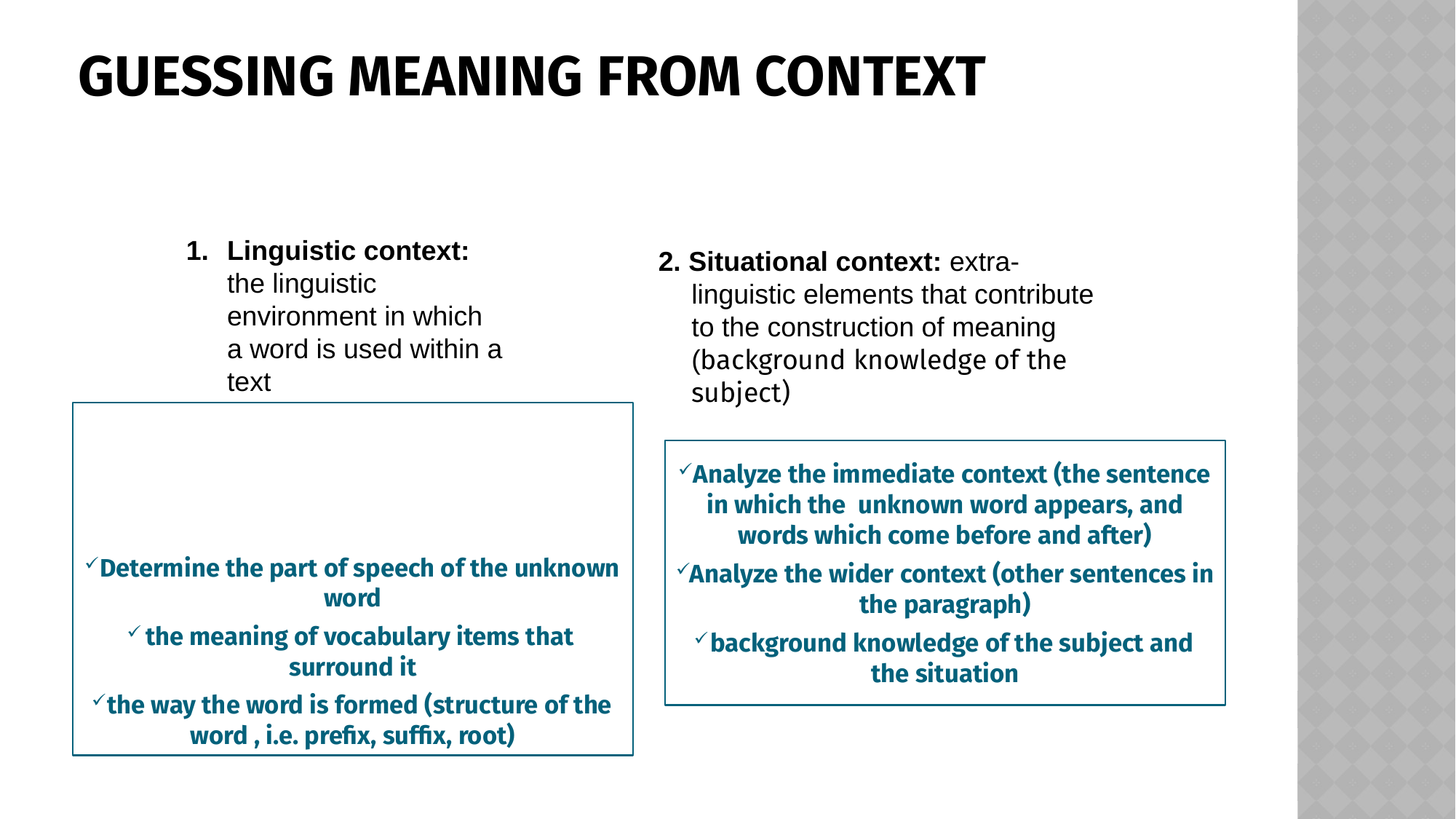

# Guessing meaning from context

 2. Situational context: extra-linguistic elements that contribute to the construction of meaning  (background knowledge of the subject)
Linguistic context:  the linguistic environment in which a word is used within a text

Determine the part of speech of the unknown word
the meaning of vocabulary items that surround it
the way the word is formed (structure of the word , i.e. prefix, suffix, root)

Analyze the immediate context (the sentence in which the  unknown word appears, and words which come before and after)
Analyze the wider context (other sentences in the paragraph)
background knowledge of the subject and the situation